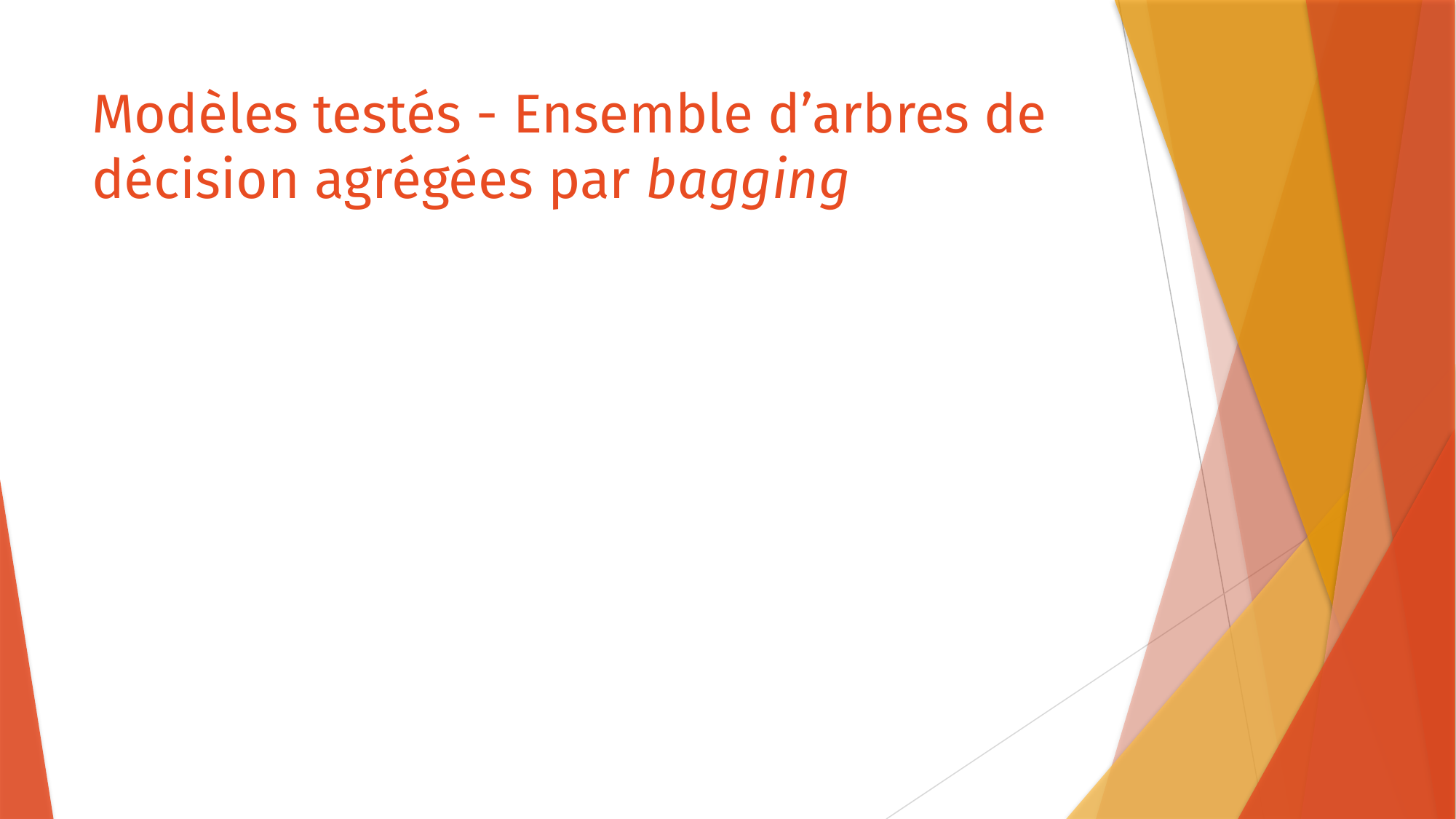

# Modèles testés - Ensemble d’arbres de décision agrégées par bagging